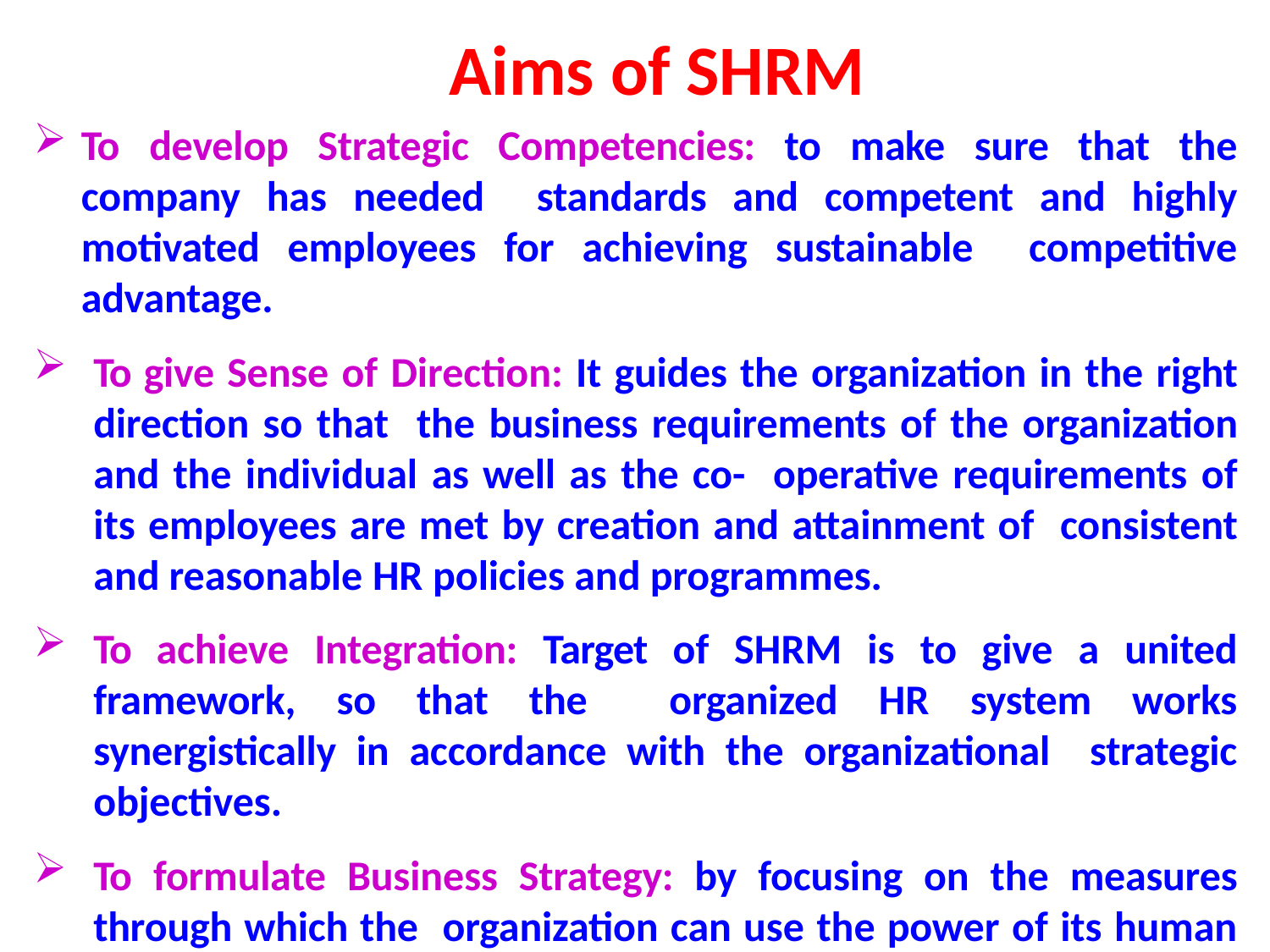

Aims of SHRM
To develop Strategic Competencies: to make sure that the company has needed  standards and competent and highly motivated employees for achieving sustainable  competitive advantage.

To give Sense of Direction: It guides the organization in the right direction so that  the business requirements of the organization and the individual as well as the co-  operative requirements of its employees are met by creation and attainment of  consistent and reasonable HR policies and programmes.

To achieve Integration: Target of SHRM is to give a united framework, so that the  organized HR system works synergistically in accordance with the organizational  strategic objectives.

To formulate Business Strategy: by focusing on the measures through which the  organization can use the power of its human resources for the increasing benefits.